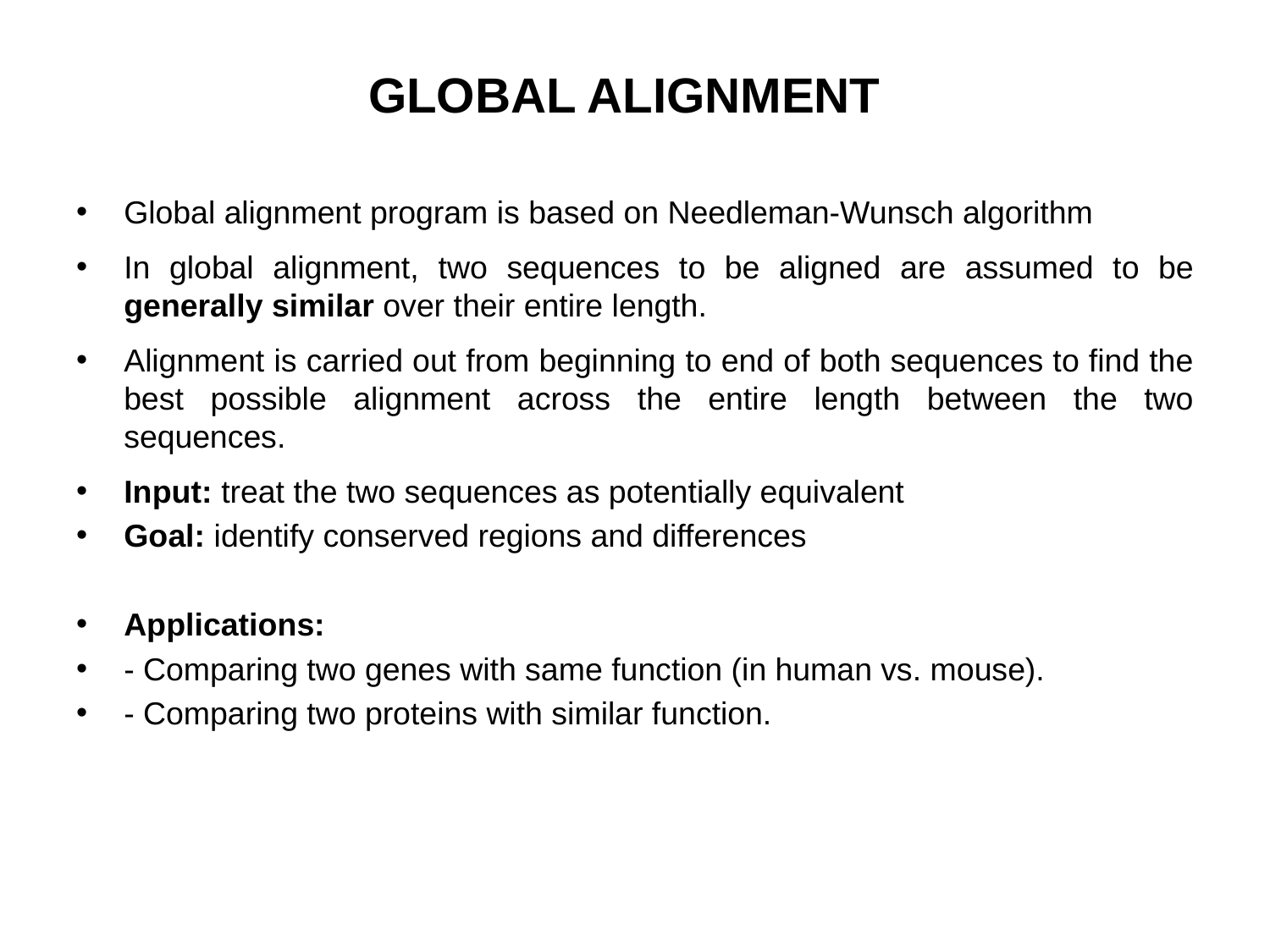

# GLOBAL ALIGNMENT
Global alignment program is based on Needleman-Wunsch algorithm
In global alignment, two sequences to be aligned are assumed to be generally similar over their entire length.
Alignment is carried out from beginning to end of both sequences to find the best possible alignment across the entire length between the two sequences.
Input: treat the two sequences as potentially equivalent
Goal: identify conserved regions and differences

Applications:
- Comparing two genes with same function (in human vs. mouse).
- Comparing two proteins with similar function.